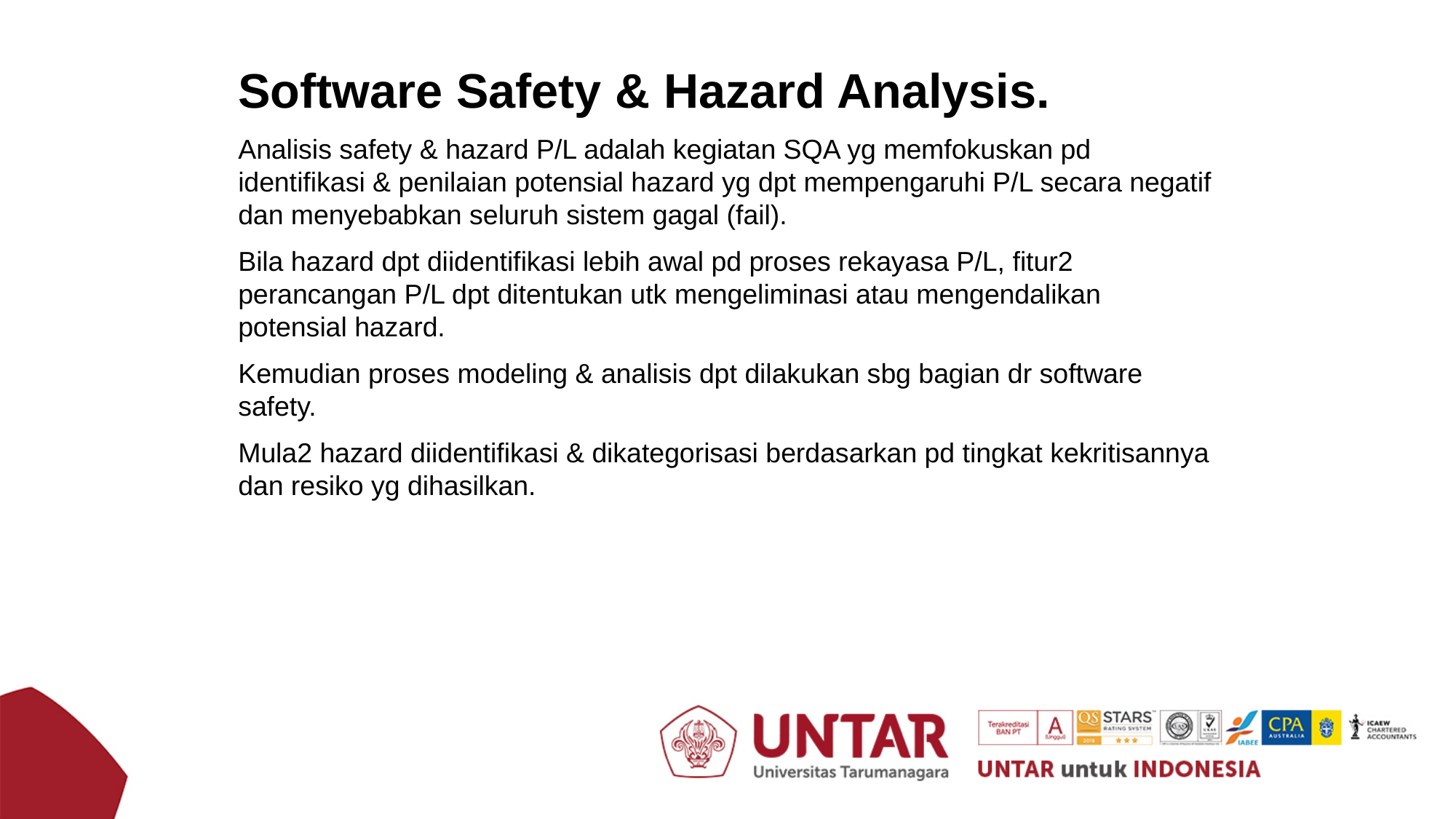

Software Safety & Hazard Analysis.
Analisis safety & hazard P/L adalah kegiatan SQA yg memfokuskan pd identifikasi & penilaian potensial hazard yg dpt mempengaruhi P/L secara negatif dan menyebabkan seluruh sistem gagal (fail).
Bila hazard dpt diidentifikasi lebih awal pd proses rekayasa P/L, fitur2 perancangan P/L dpt ditentukan utk mengeliminasi atau mengendalikan potensial hazard.
Kemudian proses modeling & analisis dpt dilakukan sbg bagian dr software safety.
Mula2 hazard diidentifikasi & dikategorisasi berdasarkan pd tingkat kekritisannya dan resiko yg dihasilkan.